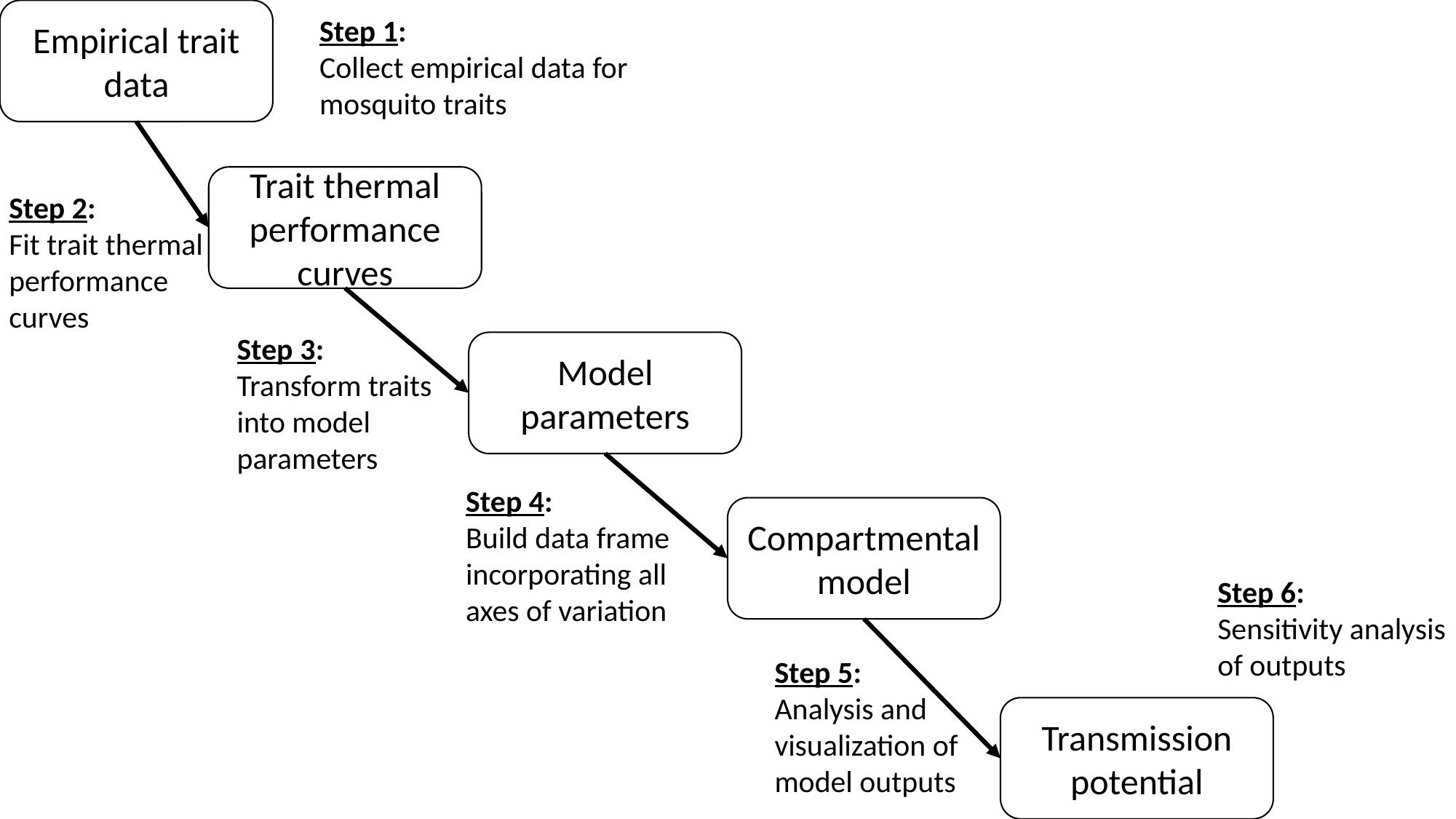

Empirical trait data
Step 1:
Collect empirical data for mosquito traits
Trait thermal performance curves
Step 2:
Fit trait thermal performance curves
Step 3:
Transform traits into model parameters
Model parameters
Step 4:
Build data frame incorporating all axes of variation
Compartmental model
Step 6:
Sensitivity analysis of outputs
Step 5:
Analysis and visualization of model outputs
Transmission potential